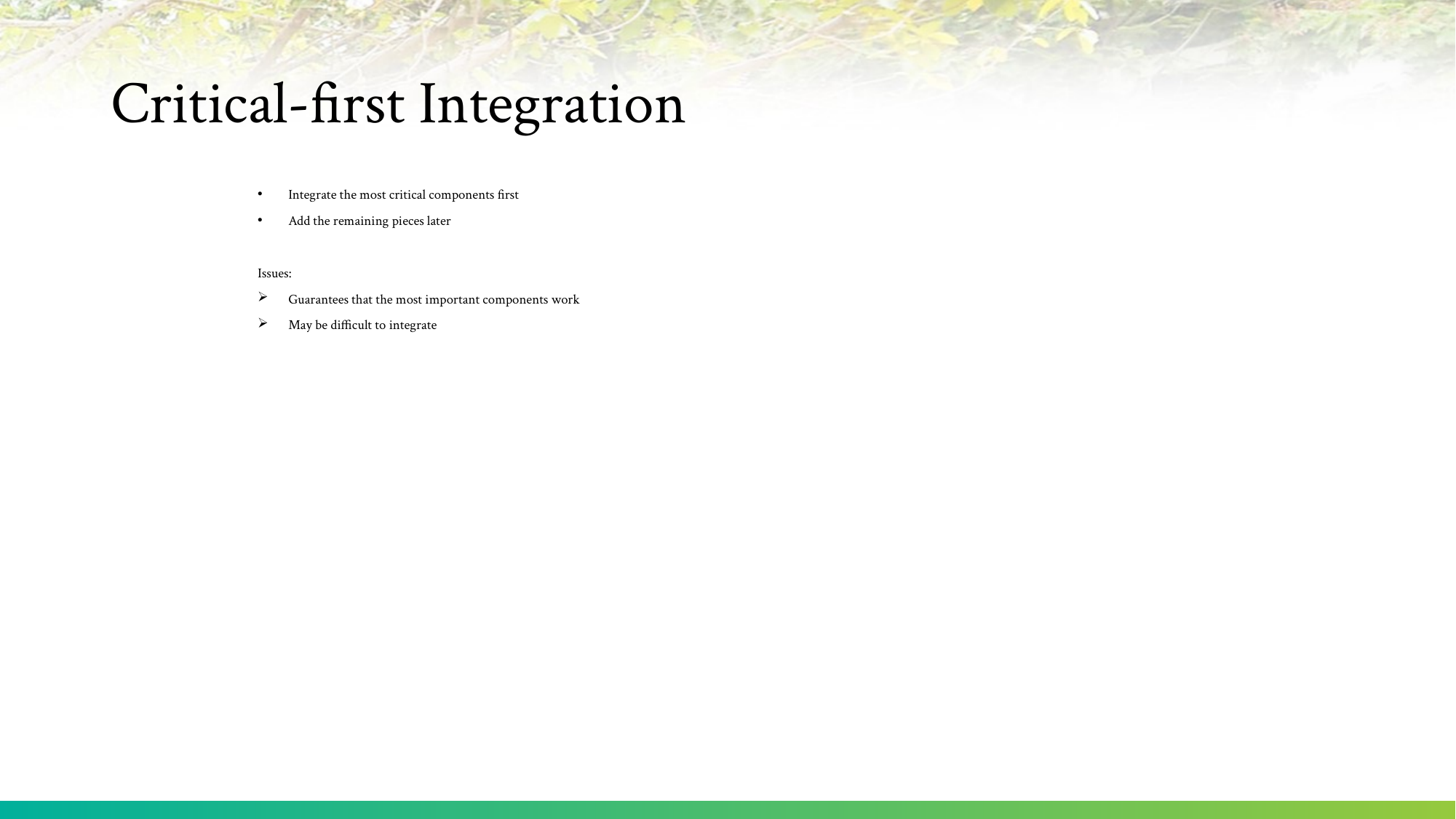

# Critical-first Integration
Integrate the most critical components first
Add the remaining pieces later

Issues:
Guarantees that the most important components work
May be difficult to integrate